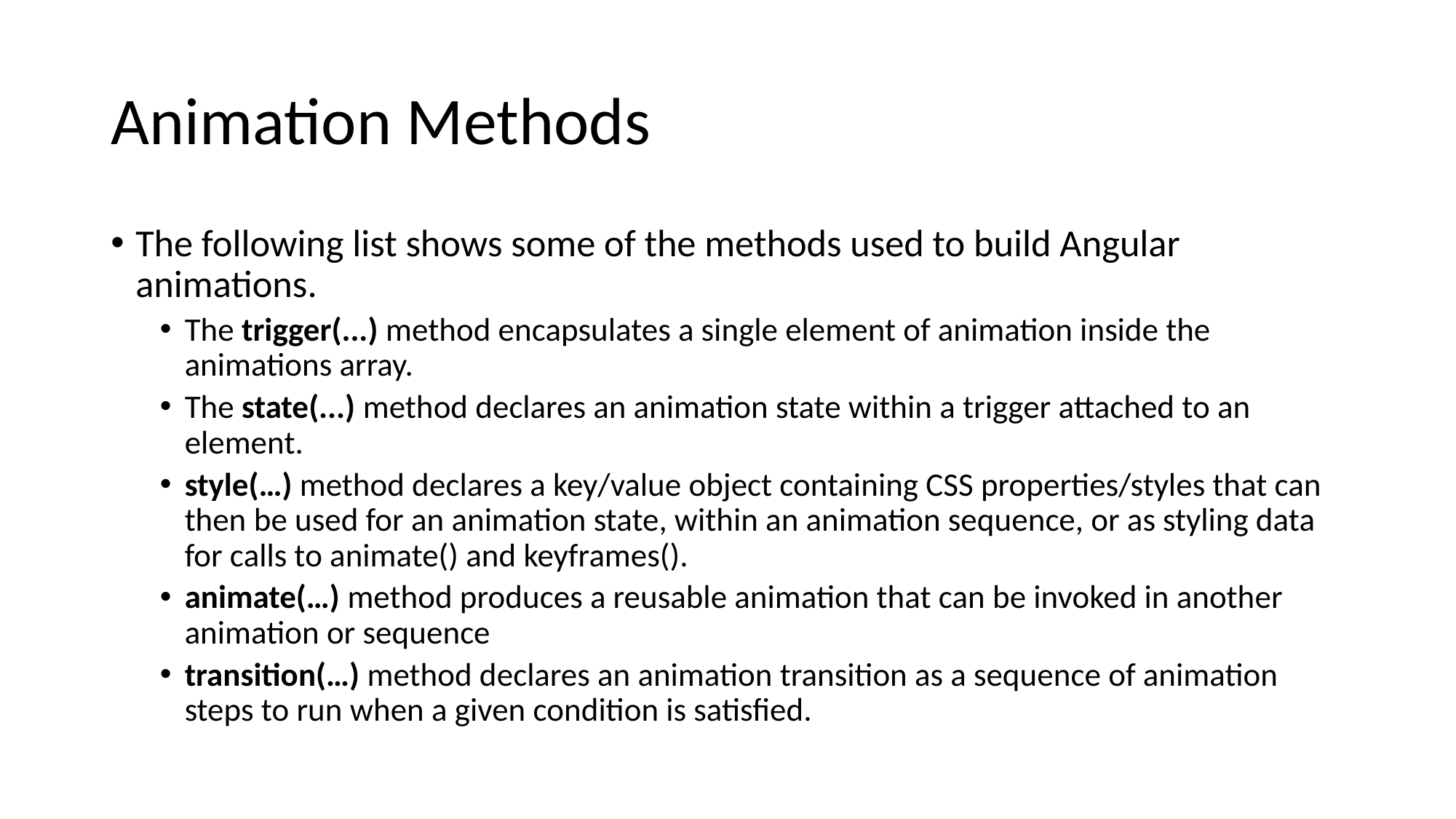

# Animation Methods
The following list shows some of the methods used to build Angular animations.
The trigger(...) method encapsulates a single element of animation inside the animations array.
The state(...) method declares an animation state within a trigger attached to an element.
style(…) method declares a key/value object containing CSS properties/styles that can then be used for an animation state, within an animation sequence, or as styling data for calls to animate() and keyframes().
animate(…) method produces a reusable animation that can be invoked in another animation or sequence
transition(…) method declares an animation transition as a sequence of animation steps to run when a given condition is satisfied.